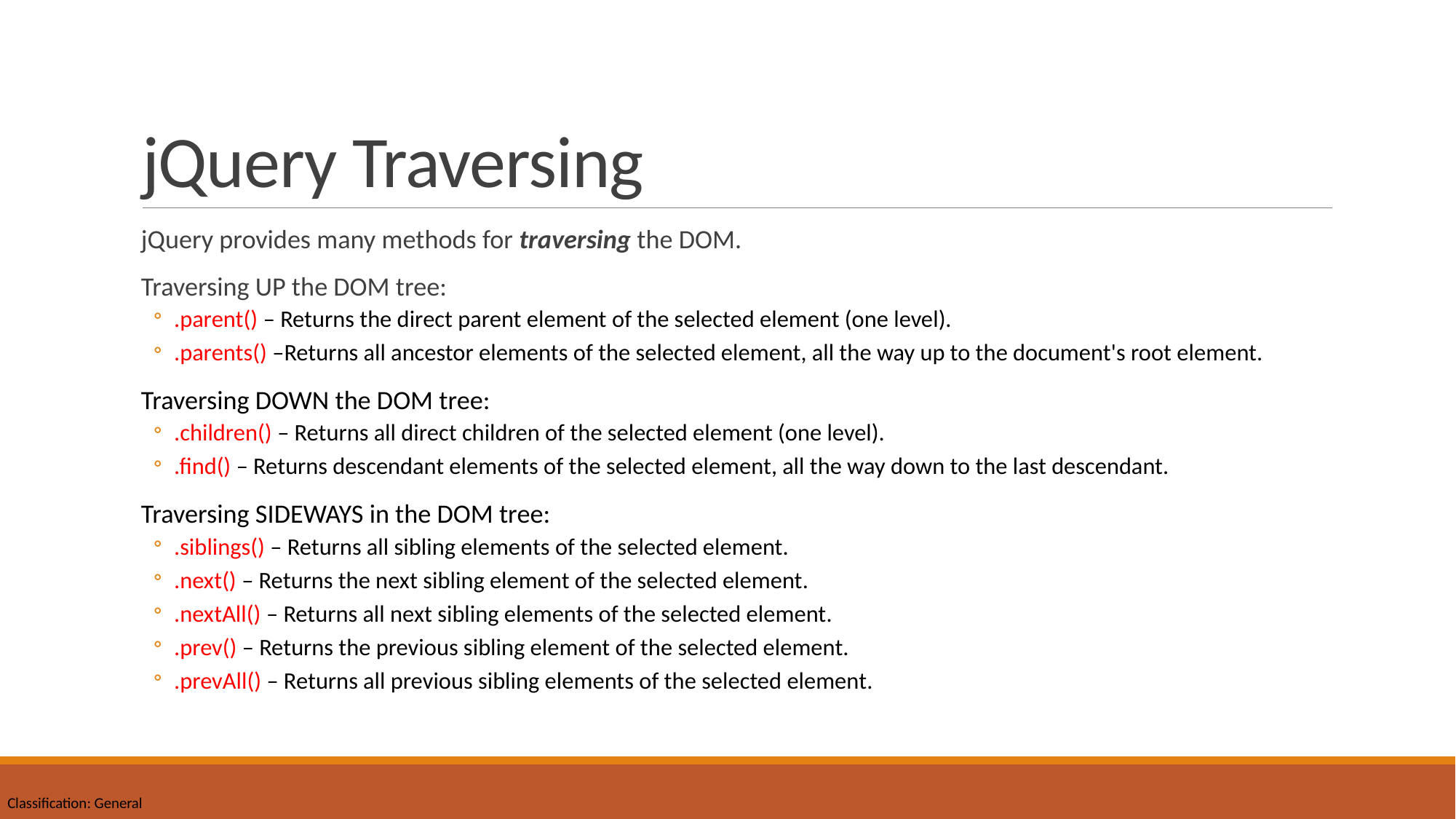

# jQuery Traversing
jQuery provides many methods for traversing the DOM.
Traversing UP the DOM tree:
.parent() – Returns the direct parent element of the selected element (one level).
.parents() –Returns all ancestor elements of the selected element, all the way up to the document's root element.
Traversing DOWN the DOM tree:
.children() – Returns all direct children of the selected element (one level).
.find() – Returns descendant elements of the selected element, all the way down to the last descendant.
Traversing SIDEWAYS in the DOM tree:
.siblings() – Returns all sibling elements of the selected element.
.next() – Returns the next sibling element of the selected element.
.nextAll() – Returns all next sibling elements of the selected element.
.prev() – Returns the previous sibling element of the selected element.
.prevAll() – Returns all previous sibling elements of the selected element.